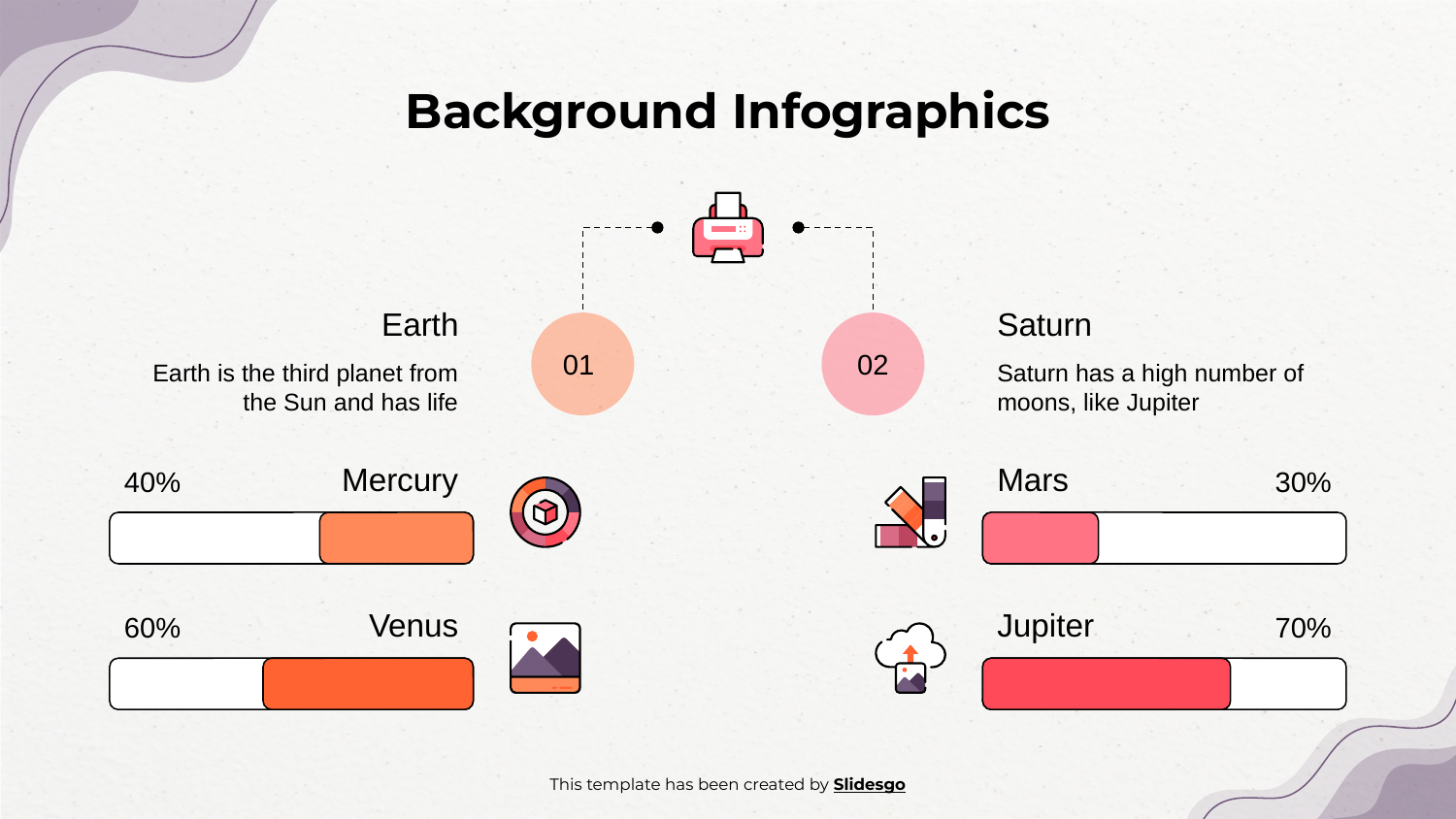

# Background Infographics

Saturn
Earth
01
02
Saturn has a high number of moons, like Jupiter
Earth is the third planet from the Sun and has life
40%
Mercury
Mars
30%

60%
70%
Venus
Jupiter

This template has been created by Slidesgo